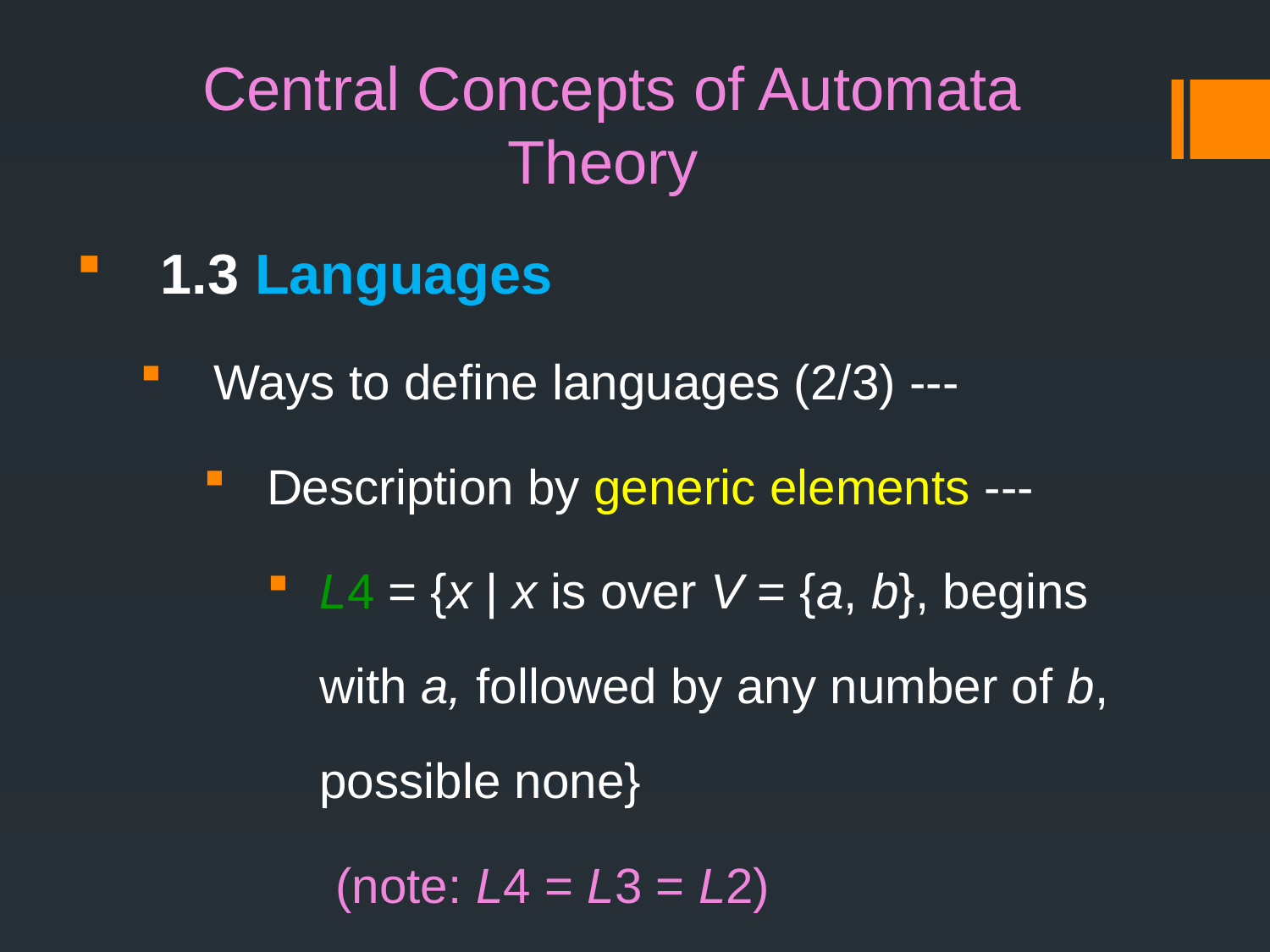

# Central Concepts of Automata Theory
1.3 Languages
Ways to define languages (2/3) ---
Description by generic elements ---
L4 = {x | x is over V = {a, b}, begins with a, followed by any number of b, possible none}
     (note: L4 = L3 = L2)